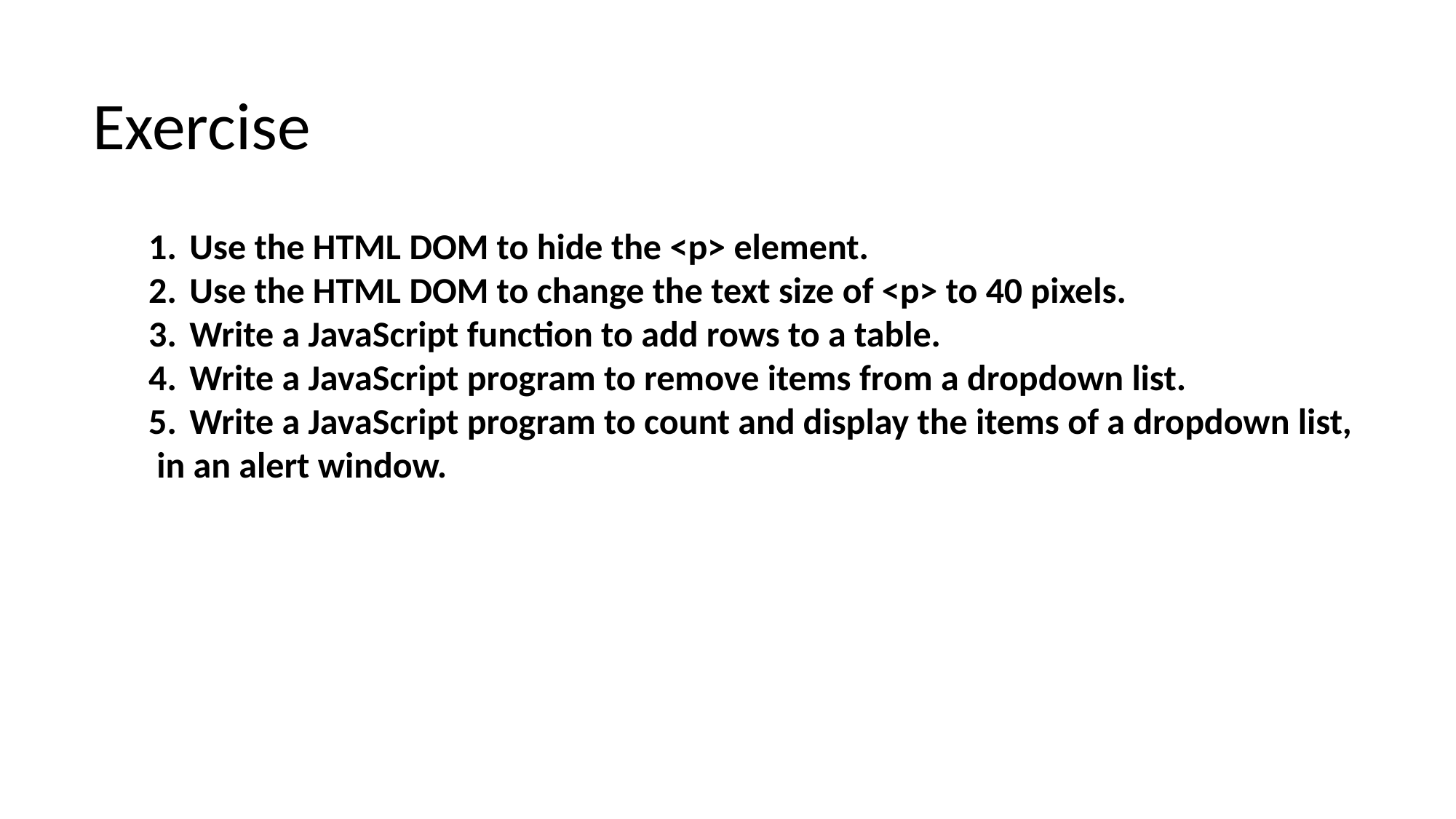

# Exercise
Use the HTML DOM to hide the <p> element.
Use the HTML DOM to change the text size of <p> to 40 pixels.
Write a JavaScript function to add rows to a table.
Write a JavaScript program to remove items from a dropdown list.
Write a JavaScript program to count and display the items of a dropdown list,
 in an alert window.